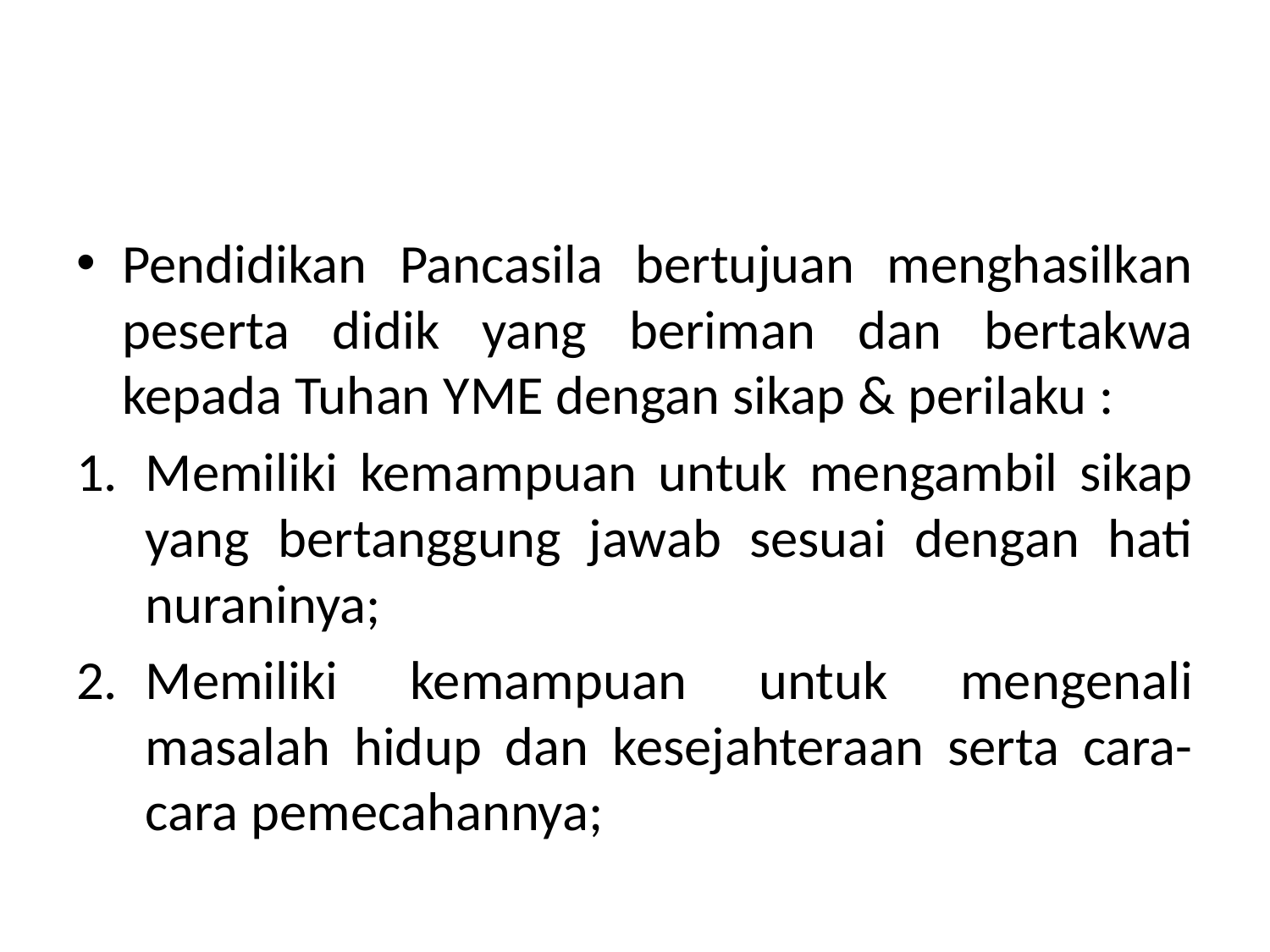

#
Pendidikan Pancasila bertujuan menghasilkan peserta didik yang beriman dan bertakwa kepada Tuhan YME dengan sikap & perilaku :
Memiliki kemampuan untuk mengambil sikap yang bertanggung jawab sesuai dengan hati nuraninya;
Memiliki kemampuan untuk mengenali masalah hidup dan kesejahteraan serta cara-cara pemecahannya;